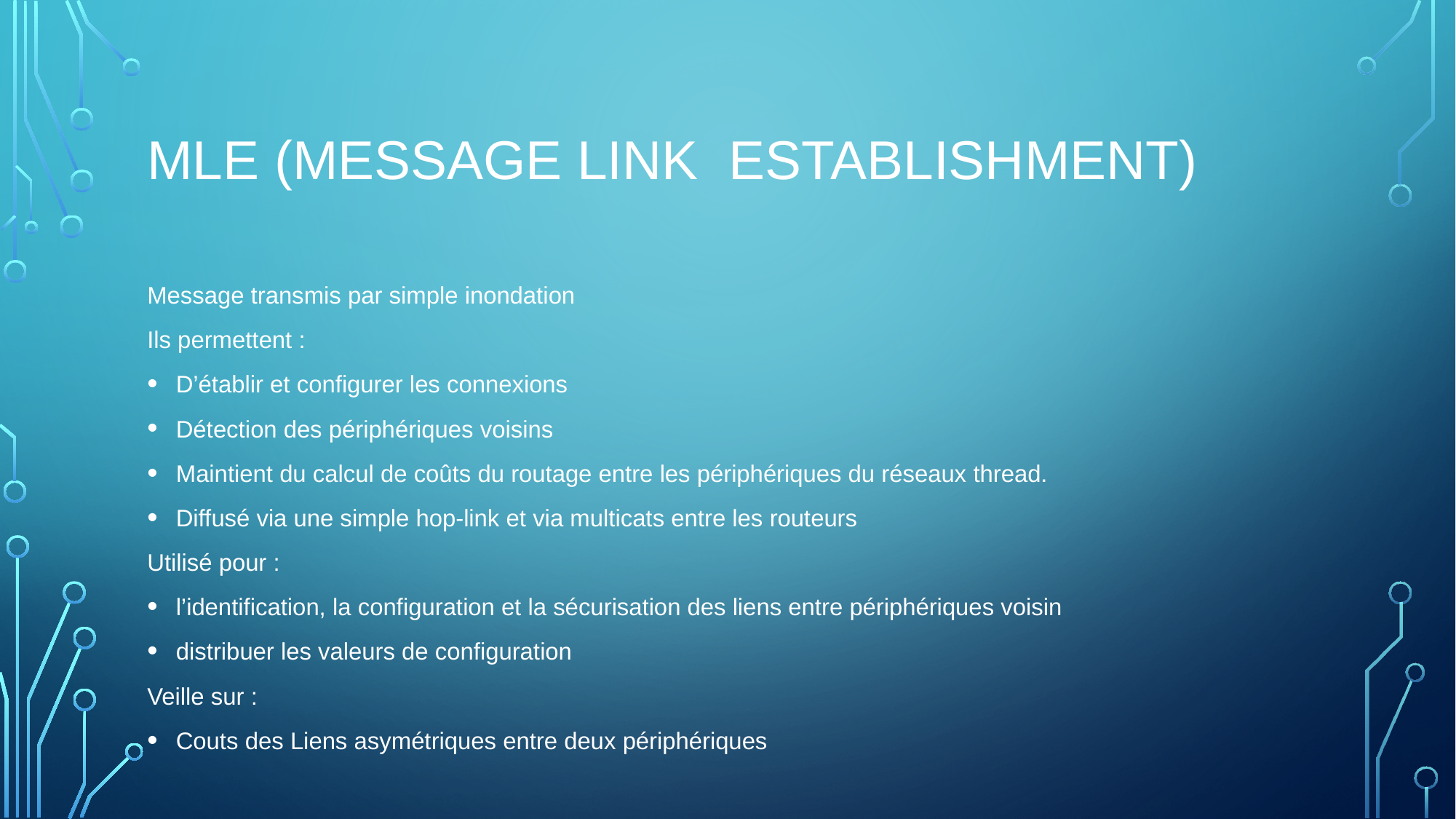

# MLE (Message Link  Establishment)
Message transmis par simple inondation
Ils permettent :
D’établir et configurer les connexions
Détection des périphériques voisins
Maintient du calcul de coûts du routage entre les périphériques du réseaux thread.
Diffusé via une simple hop-link et via multicats entre les routeurs
Utilisé pour :
l’identification, la configuration et la sécurisation des liens entre périphériques voisin
distribuer les valeurs de configuration
Veille sur :
Couts des Liens asymétriques entre deux périphériques